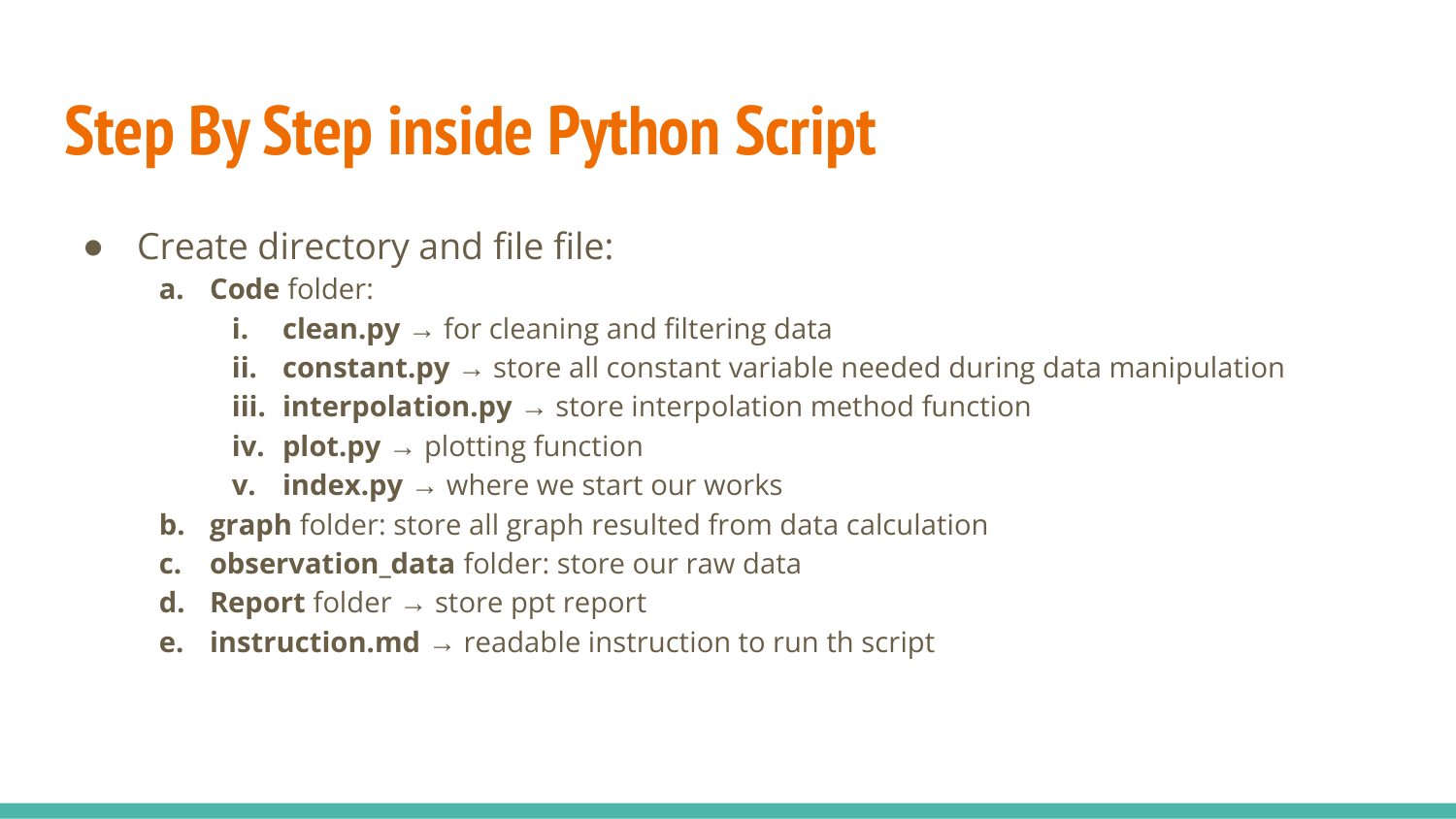

# Step By Step inside Python Script
Create directory and file file:
Code folder:
clean.py → for cleaning and filtering data
constant.py → store all constant variable needed during data manipulation
interpolation.py → store interpolation method function
plot.py → plotting function
index.py → where we start our works
graph folder: store all graph resulted from data calculation
observation_data folder: store our raw data
Report folder → store ppt report
instruction.md → readable instruction to run th script